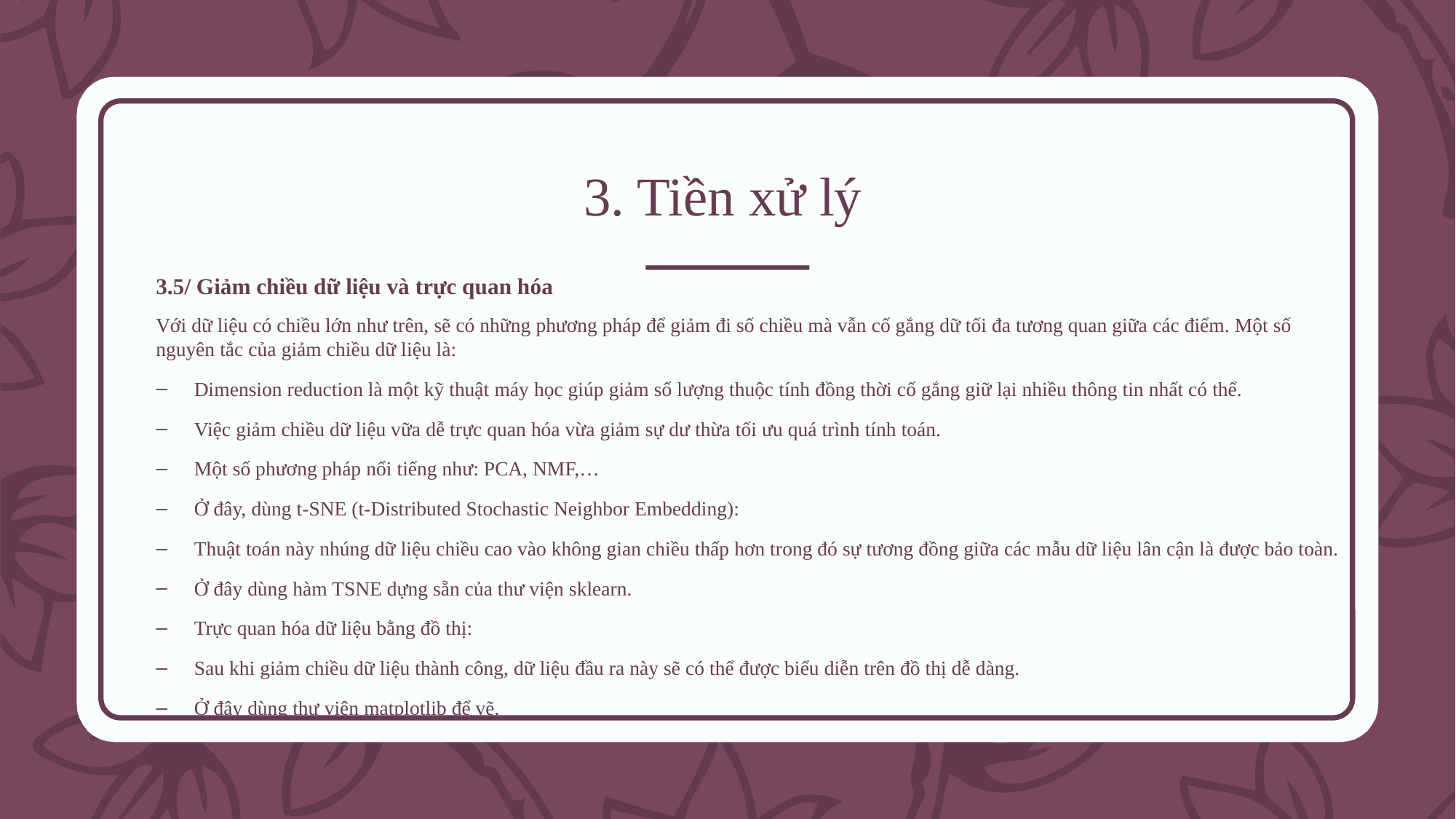

3. Tiền xử lý
3.5/ Giảm chiều dữ liệu và trực quan hóa
Với dữ liệu có chiều lớn như trên, sẽ có những phương pháp để giảm đi số chiều mà vẫn cố gắng dữ tối đa tương quan giữa các điểm. Một số nguyên tắc của giảm chiều dữ liệu là:
Dimension reduction là một kỹ thuật máy học giúp giảm số lượng thuộc tính đồng thời cố gắng giữ lại nhiều thông tin nhất có thể.
Việc giảm chiều dữ liệu vữa dễ trực quan hóa vừa giảm sự dư thừa tối ưu quá trình tính toán.
Một số phương pháp nổi tiếng như: PCA, NMF,…
Ở đây, dùng t-SNE (t-Distributed Stochastic Neighbor Embedding):
Thuật toán này nhúng dữ liệu chiều cao vào không gian chiều thấp hơn trong đó sự tương đồng giữa các mẫu dữ liệu lân cận là được bảo toàn.
Ở đây dùng hàm TSNE dựng sẵn của thư viện sklearn.
Trực quan hóa dữ liệu bằng đồ thị:
Sau khi giảm chiều dữ liệu thành công, dữ liệu đầu ra này sẽ có thể được biểu diễn trên đồ thị dễ dàng.
Ở đây dùng thư viện matplotlib để vẽ.